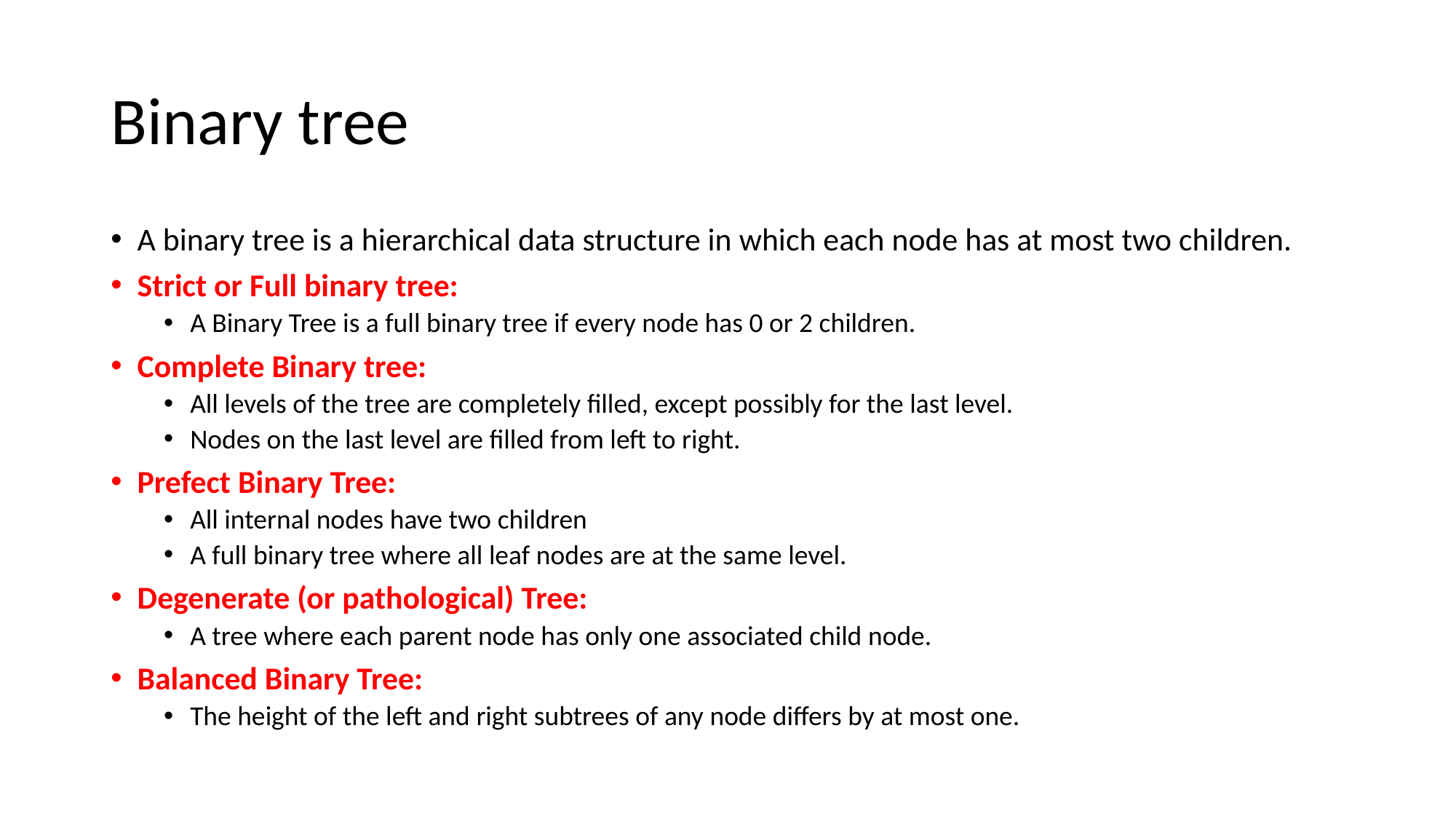

# Binary tree
A binary tree is a hierarchical data structure in which each node has at most two children.
Strict or Full binary tree:
A Binary Tree is a full binary tree if every node has 0 or 2 children.
Complete Binary tree:
All levels of the tree are completely filled, except possibly for the last level.
Nodes on the last level are filled from left to right.
Prefect Binary Tree:
All internal nodes have two children
A full binary tree where all leaf nodes are at the same level.
Degenerate (or pathological) Tree:
A tree where each parent node has only one associated child node.
Balanced Binary Tree:
The height of the left and right subtrees of any node differs by at most one.